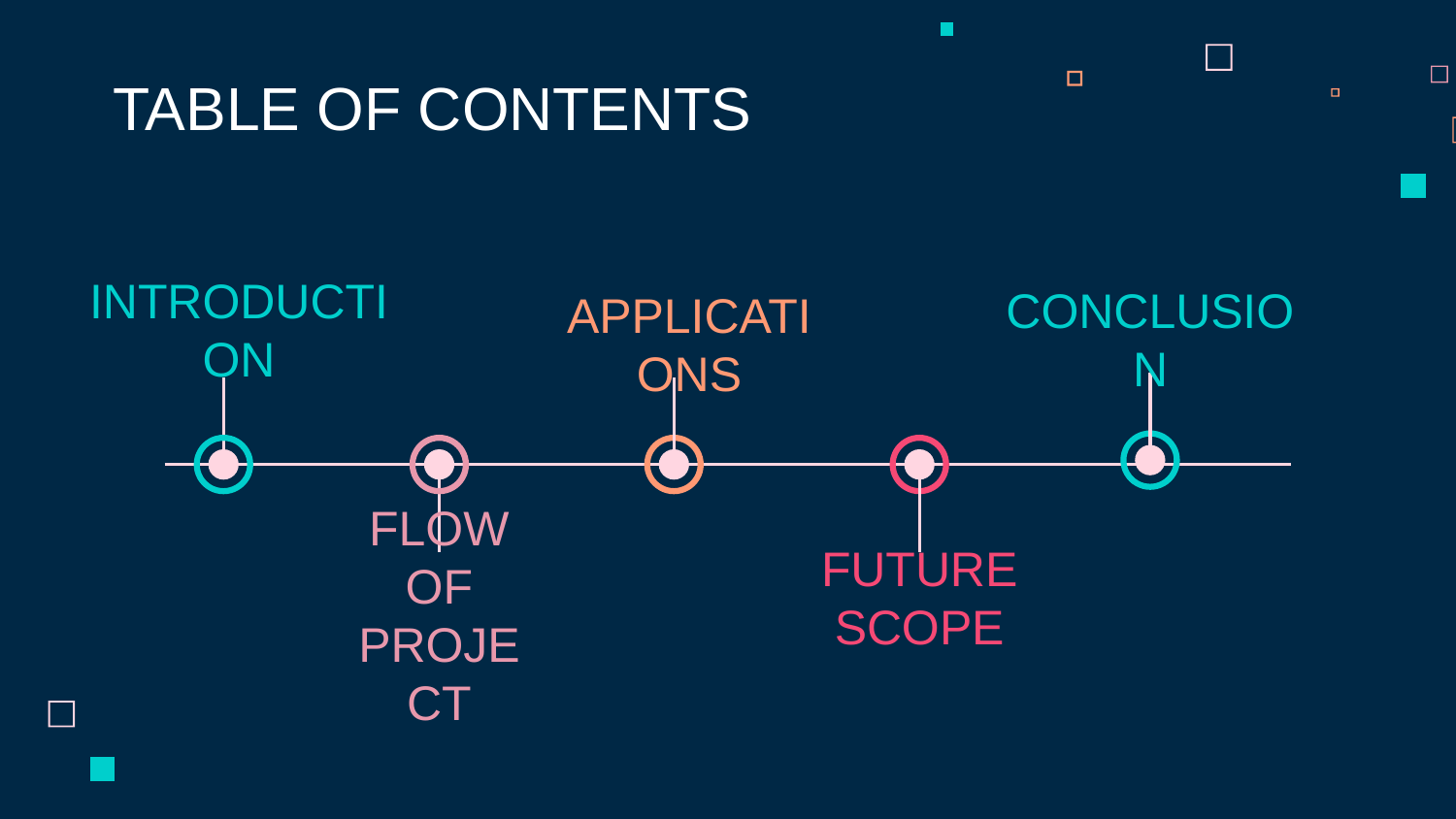

# TABLE OF CONTENTS
INTRODUCTION
CONCLUSION
APPLICATIONS

FUTURE SCOPE
FLOW OF PROJECT